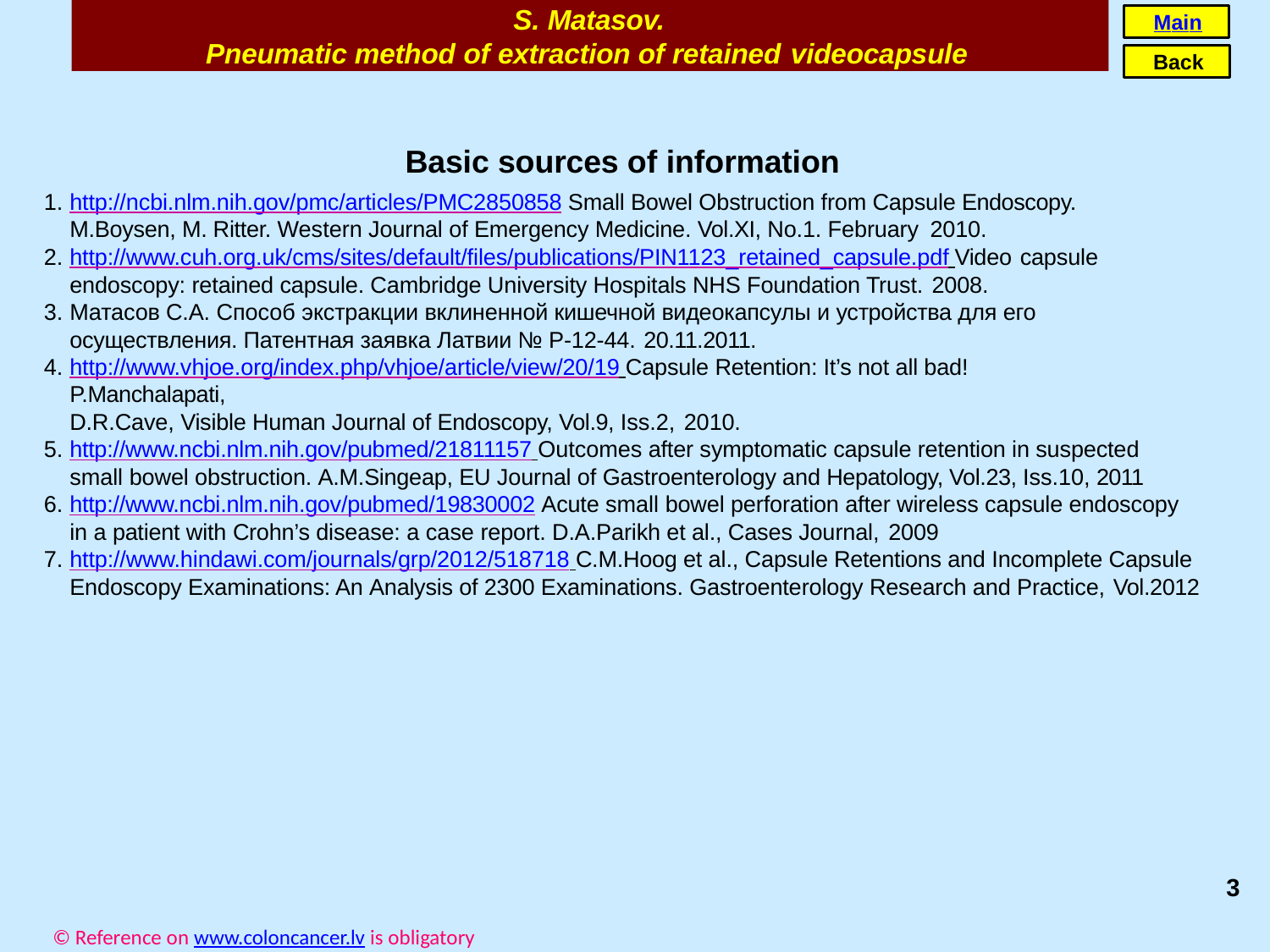

S. Matasov.
Pneumatic method of extraction of retained videocapsule

Main

Back
Basic sources of information
http://ncbi.nlm.nih.gov/pmc/articles/PMC2850858 Small Bowel Obstruction from Capsule Endoscopy.  M.Boysen, M. Ritter. Western Journal of Emergency Medicine. Vol.XI, No.1. February 2010.
http://www.cuh.org.uk/cms/sites/default/files/publications/PIN1123_retained_capsule.pdf Video capsule
endoscopy: retained capsule. Cambridge University Hospitals NHS Foundation Trust. 2008.
Матасов С.А. Способ экстракции вклиненной кишечной видеокапсулы и устройства для его  осуществления. Патентная заявка Латвии № Р-12-44. 20.11.2011.
http://www.vhjoe.org/index.php/vhjoe/article/view/20/19 Capsule Retention: It’s not all bad! P.Manchalapati,
D.R.Cave, Visible Human Journal of Endoscopy, Vol.9, Iss.2, 2010.
http://www.ncbi.nlm.nih.gov/pubmed/21811157 Outcomes after symptomatic capsule retention in suspected  small bowel obstruction. A.M.Singeap, EU Journal of Gastroenterology and Hepatology, Vol.23, Iss.10, 2011
http://www.ncbi.nlm.nih.gov/pubmed/19830002 Acute small bowel perforation after wireless capsule endoscopy  in a patient with Crohn’s disease: a case report. D.A.Parikh et al., Cases Journal, 2009
http://www.hindawi.com/journals/grp/2012/518718 C.M.Hoog et al., Capsule Retentions and Incomplete Capsule  Endoscopy Examinations: An Analysis of 2300 Examinations. Gastroenterology Research and Practice, Vol.2012
3
© Reference on www.coloncancer.lv is obligatory